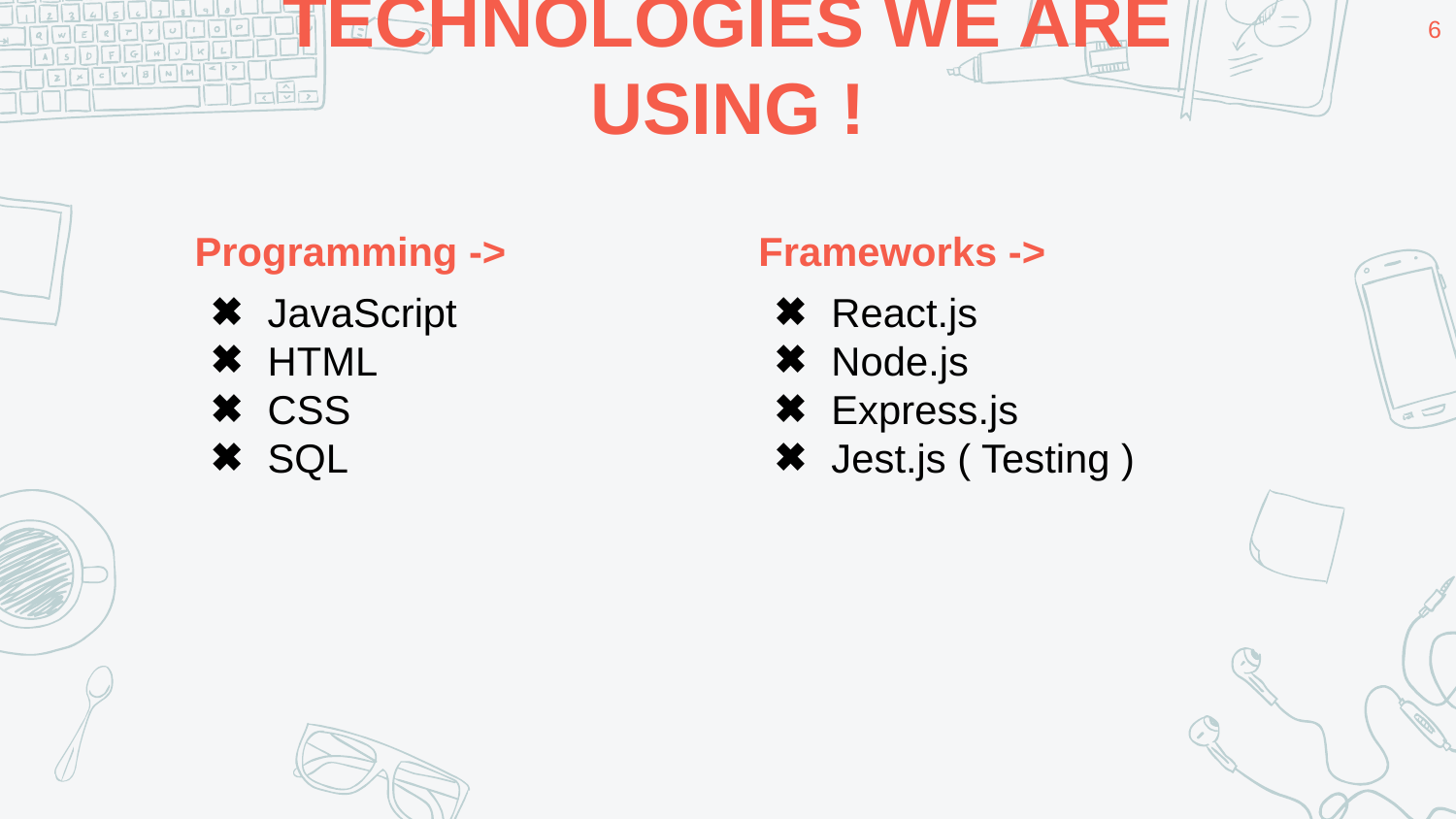

6
# TECHNOLOGIES WE ARE USING !
Programming ->
JavaScript
HTML
CSS
SQL
Frameworks ->
React.js
Node.js
Express.js
Jest.js ( Testing )